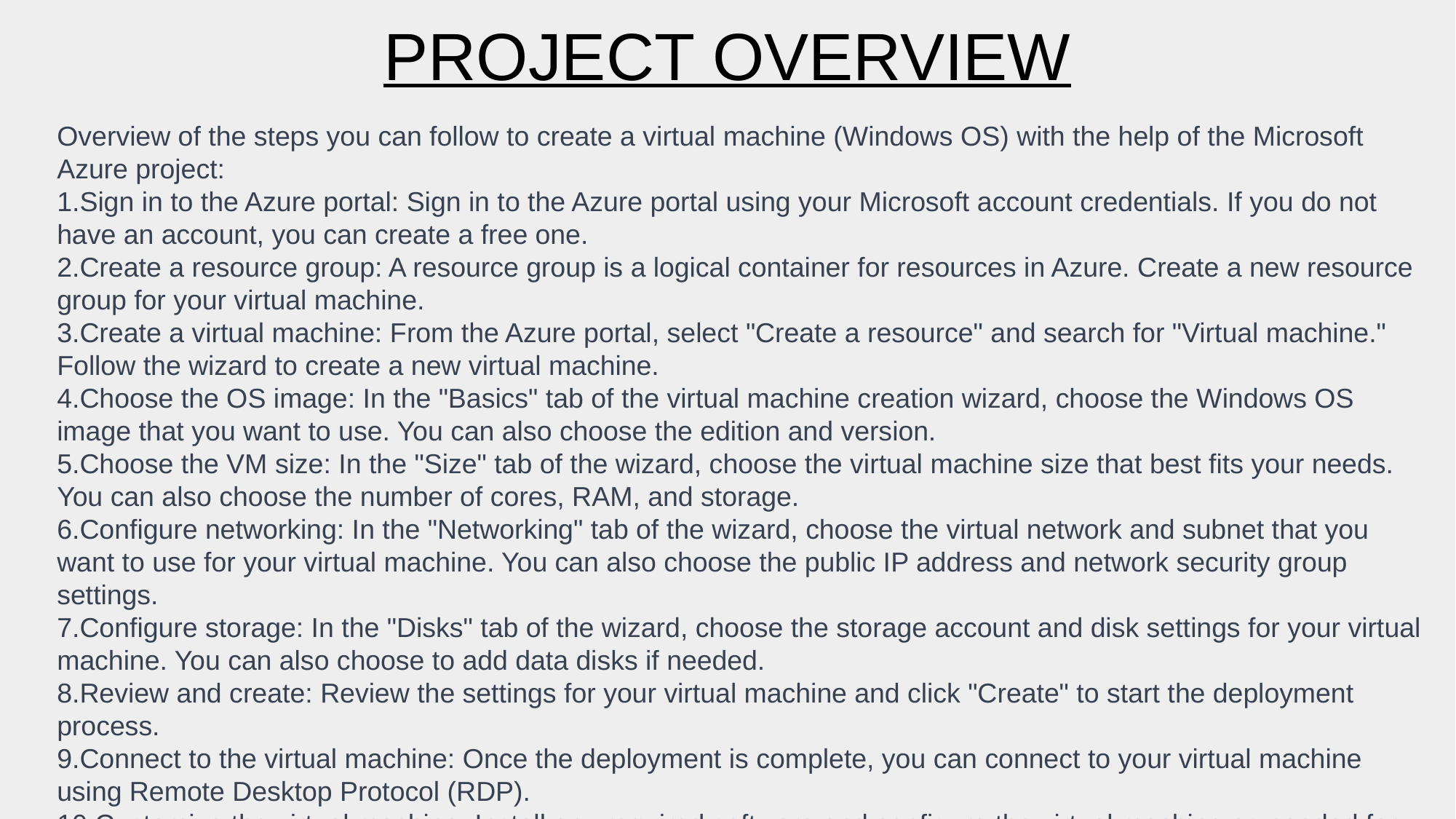

# PROJECT OVERVIEW
Overview of the steps you can follow to create a virtual machine (Windows OS) with the help of the Microsoft Azure project:
Sign in to the Azure portal: Sign in to the Azure portal using your Microsoft account credentials. If you do not have an account, you can create a free one.
Create a resource group: A resource group is a logical container for resources in Azure. Create a new resource group for your virtual machine.
Create a virtual machine: From the Azure portal, select "Create a resource" and search for "Virtual machine." Follow the wizard to create a new virtual machine.
Choose the OS image: In the "Basics" tab of the virtual machine creation wizard, choose the Windows OS image that you want to use. You can also choose the edition and version.
Choose the VM size: In the "Size" tab of the wizard, choose the virtual machine size that best fits your needs. You can also choose the number of cores, RAM, and storage.
Configure networking: In the "Networking" tab of the wizard, choose the virtual network and subnet that you want to use for your virtual machine. You can also choose the public IP address and network security group settings.
Configure storage: In the "Disks" tab of the wizard, choose the storage account and disk settings for your virtual machine. You can also choose to add data disks if needed.
Review and create: Review the settings for your virtual machine and click "Create" to start the deployment process.
Connect to the virtual machine: Once the deployment is complete, you can connect to your virtual machine using Remote Desktop Protocol (RDP).
Customize the virtual machine: Install any required software and configure the virtual machine as needed for your use case.